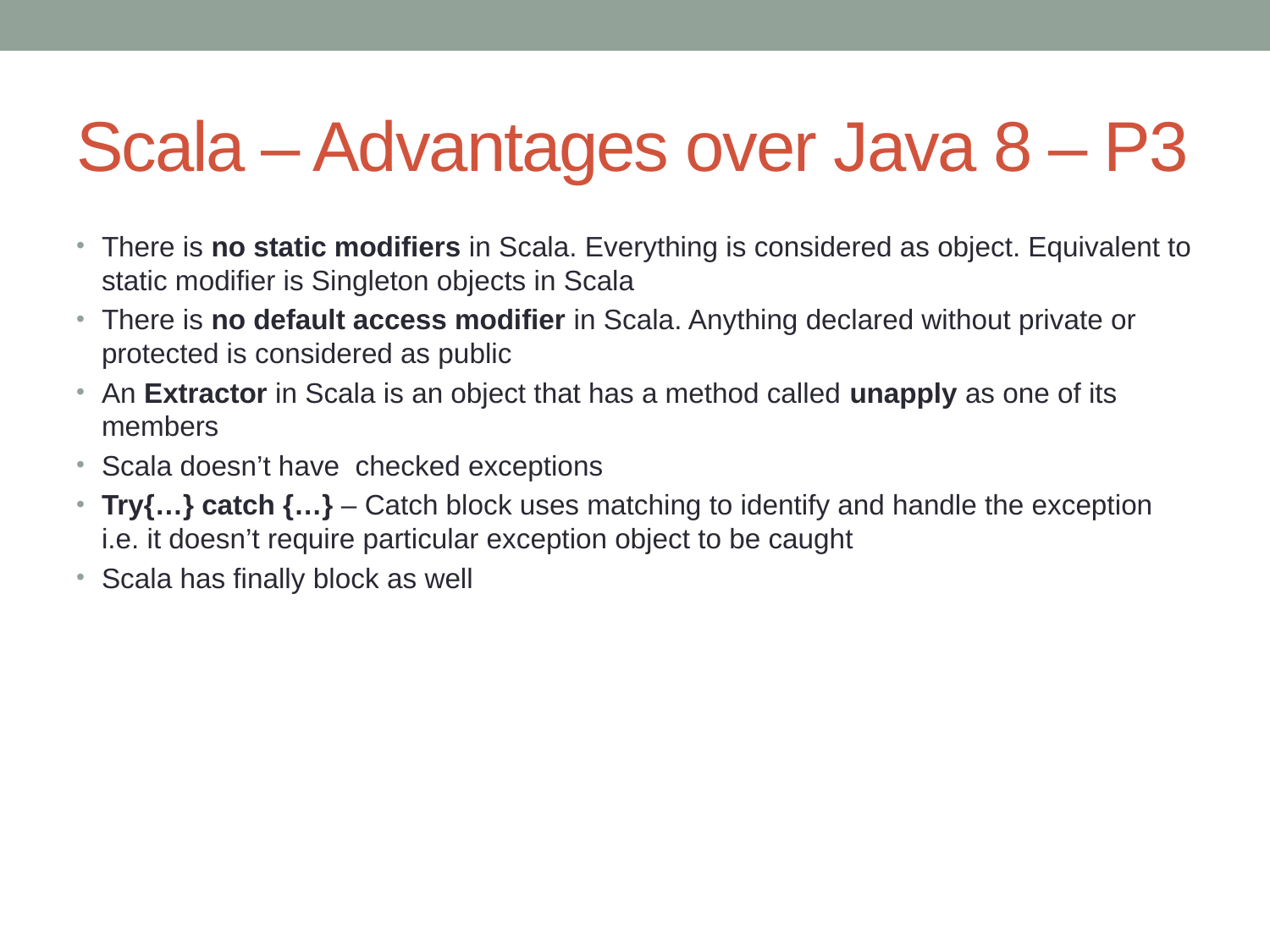

# Scala – Advantages over Java 8 – P3
There is no static modifiers in Scala. Everything is considered as object. Equivalent to static modifier is Singleton objects in Scala
There is no default access modifier in Scala. Anything declared without private or protected is considered as public
An Extractor in Scala is an object that has a method called unapply as one of its members
Scala doesn’t have  checked exceptions
Try{…} catch {…} – Catch block uses matching to identify and handle the exception i.e. it doesn’t require particular exception object to be caught
Scala has finally block as well